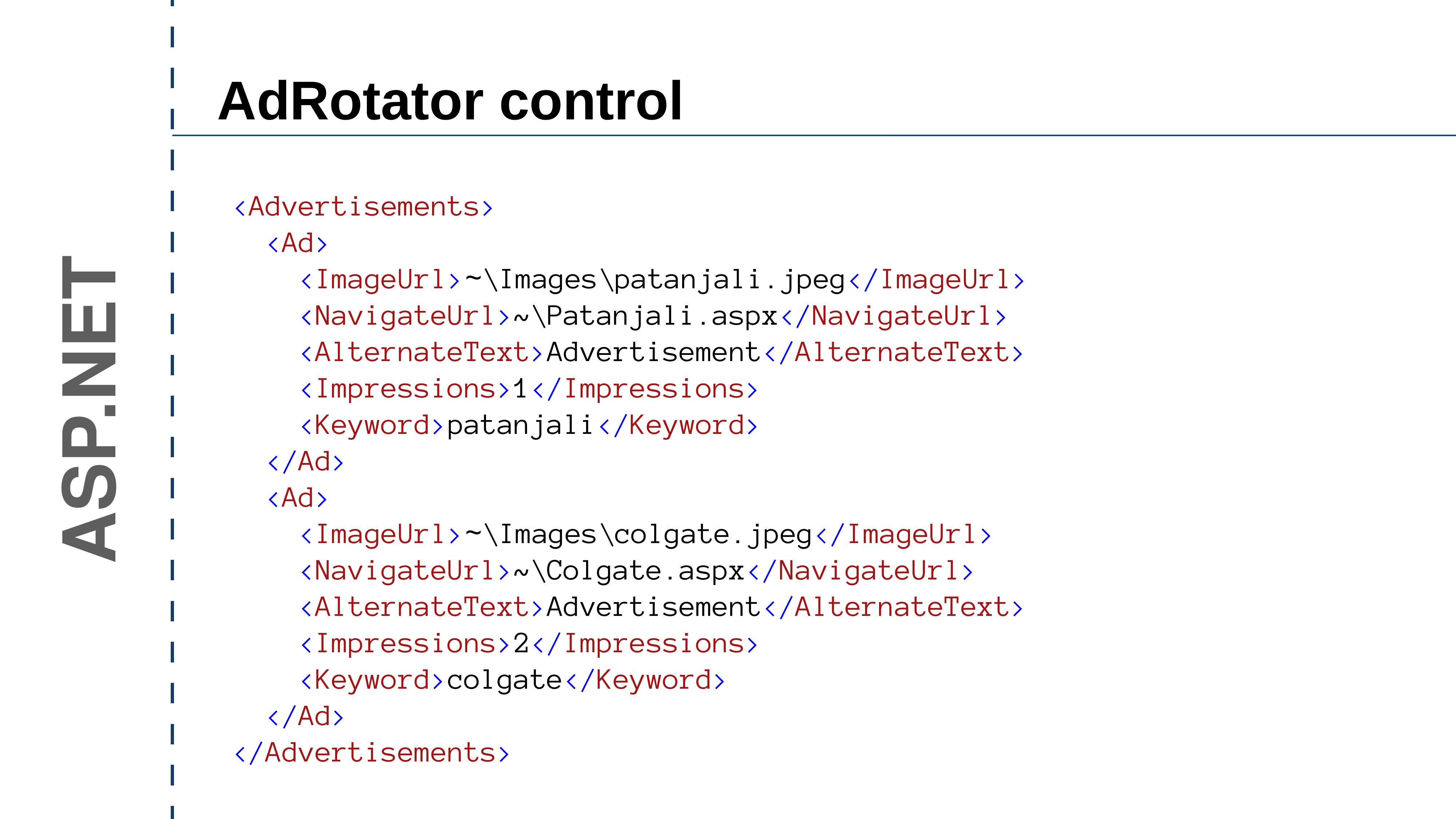

AdRotator control

<Advertisements>
  <Ad>
    <ImageUrl>∼\Images\patanjali.jpeg</ImageUrl>
    <NavigateUrl>~\Patanjali.aspx</NavigateUrl>
    <AlternateText>Advertisement</AlternateText>
    <Impressions>1</Impressions>
    <Keyword>patanjali</Keyword>
  </Ad>
  <Ad>
    <ImageUrl>∼\Images\colgate.jpeg</ImageUrl>
    <NavigateUrl>~\Colgate.aspx</NavigateUrl>
    <AlternateText>Advertisement</AlternateText>
    <Impressions>2</Impressions>
    <Keyword>colgate</Keyword>
  </Ad>
</Advertisements>
ASP.NET